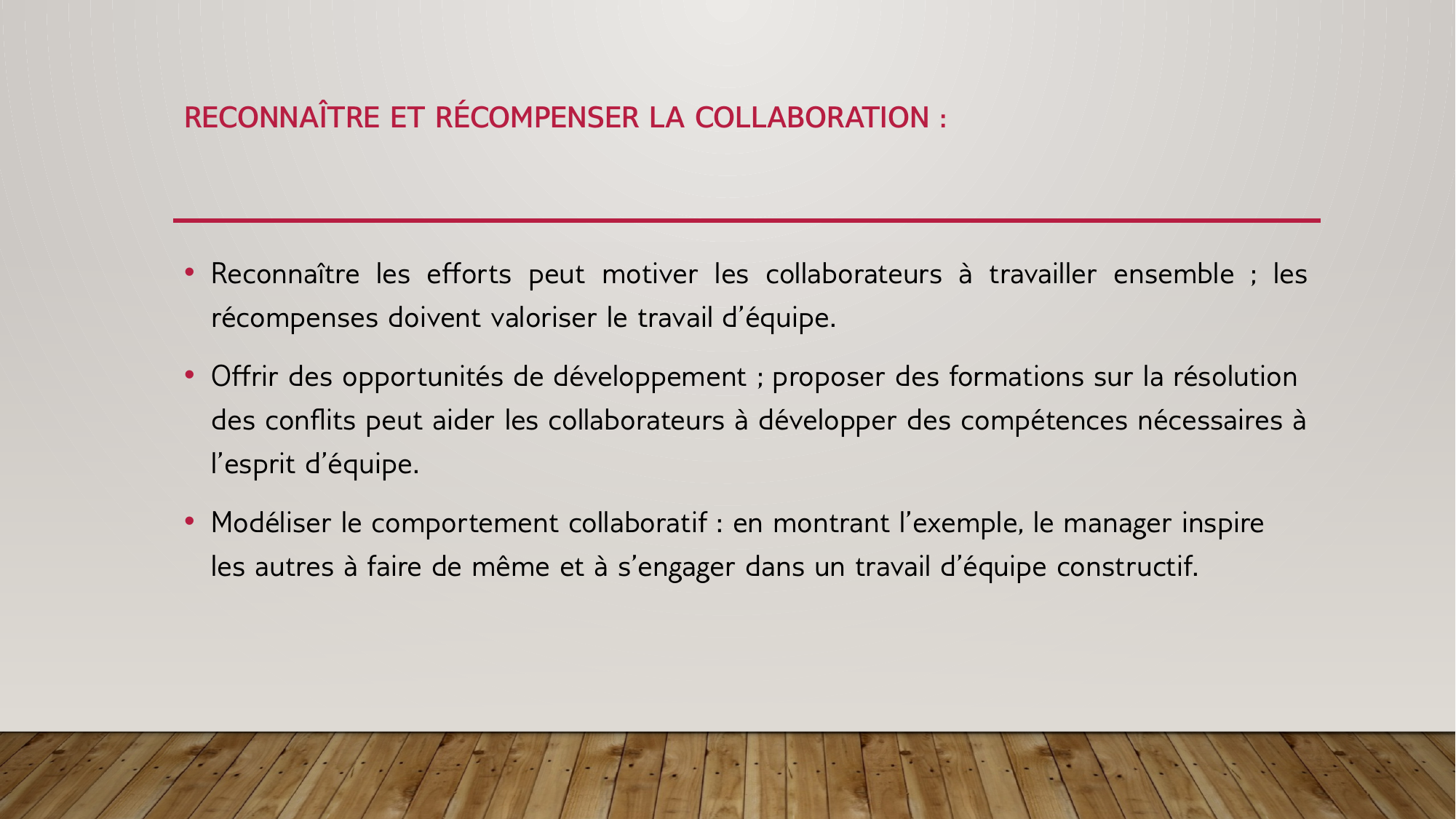

# Reconnaître et récompenser la collaboration :
Reconnaître les efforts peut motiver les collaborateurs à travailler ensemble ; les récompenses doivent valoriser le travail d’équipe.
Offrir des opportunités de développement ; proposer des formations sur la résolution des conflits peut aider les collaborateurs à développer des compétences nécessaires à l’esprit d’équipe.
Modéliser le comportement collaboratif : en montrant l’exemple, le manager inspire les autres à faire de même et à s’engager dans un travail d’équipe constructif.